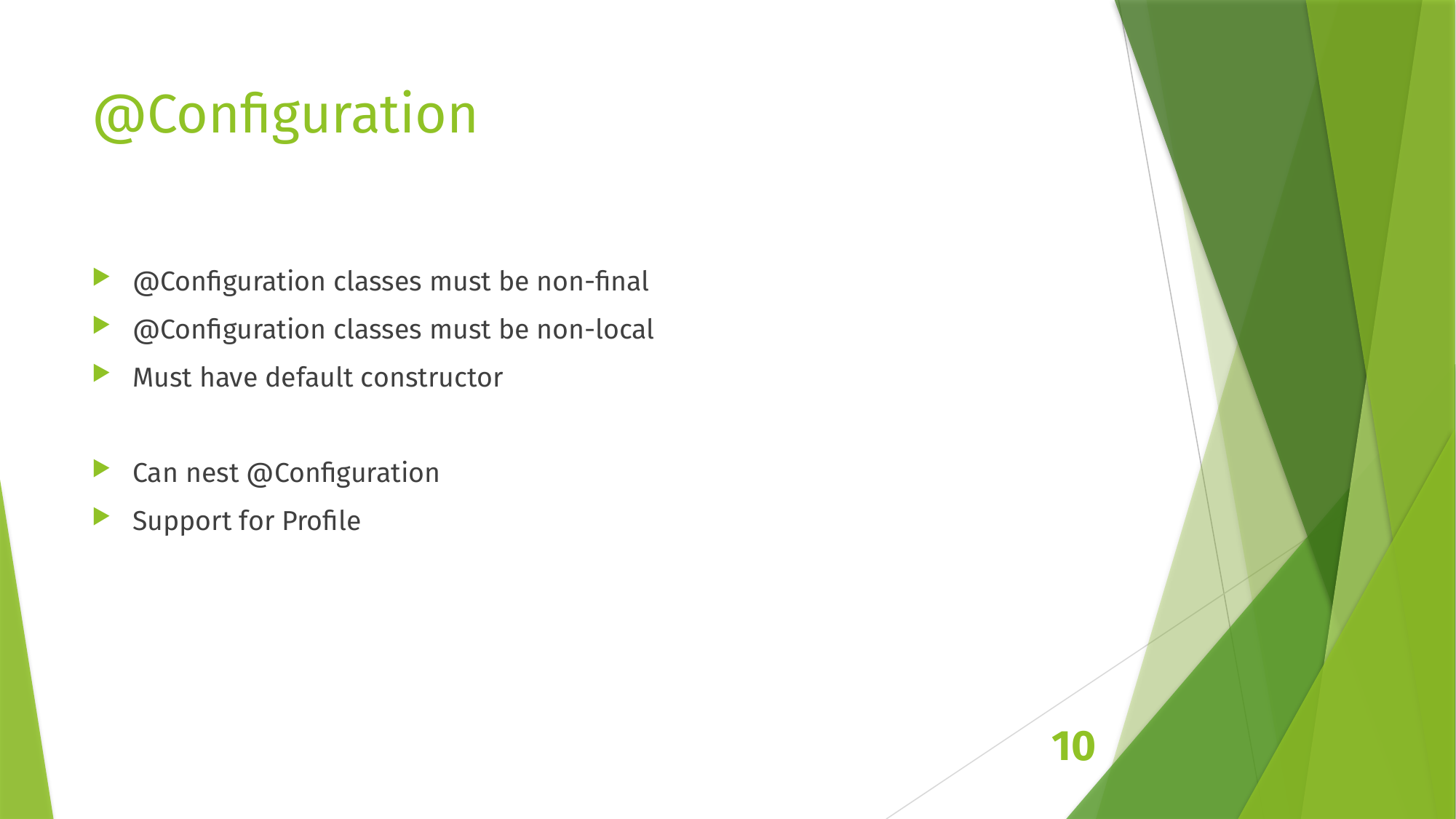

# @Configuration
@Configuration classes must be non-final
@Configuration classes must be non-local
Must have default constructor

Can nest @Configuration
Support for Profile
10